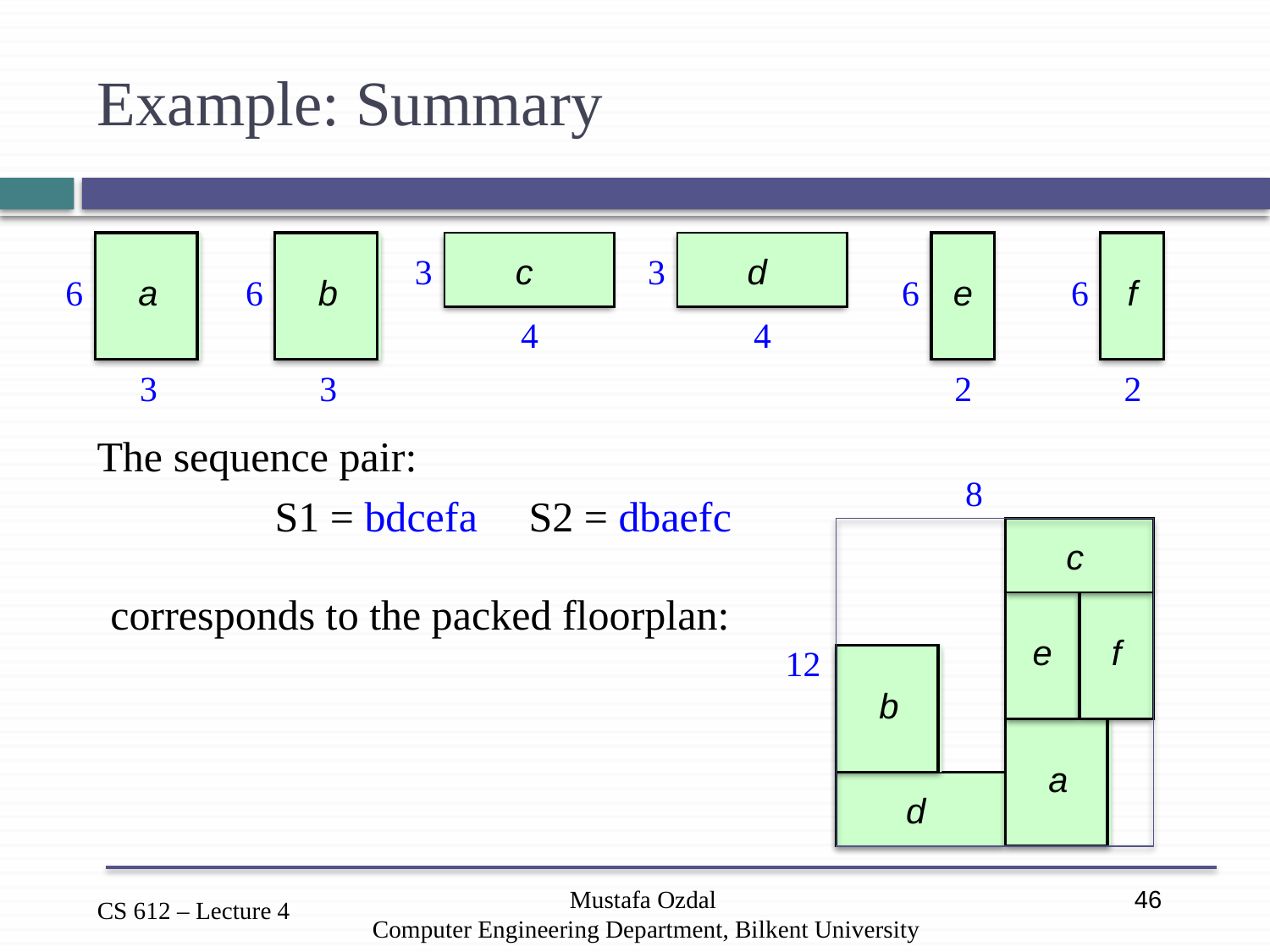

# Example: Summary

3
c
3
d
6
a
6
b
6
e
6
f
4
4
3
3
2
2
The sequence pair:
	S1 = bdcefa	S2 = dbaefc
8

c

e

f
12

b

a

d
corresponds to the packed floorplan:
Mustafa Ozdal
Computer Engineering Department, Bilkent University